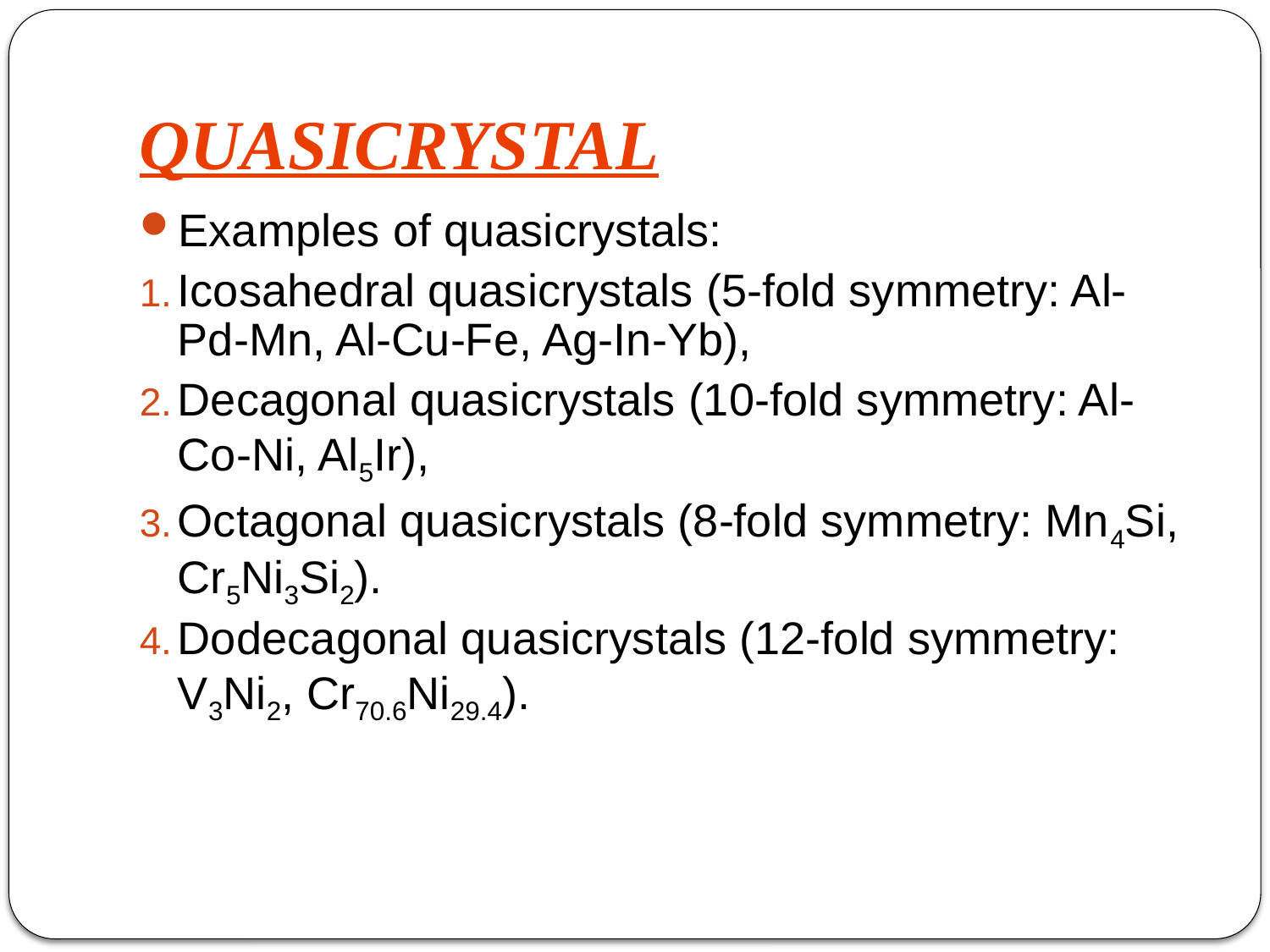

# QUASICRYSTAL
Examples of quasicrystals:
Icosahedral quasicrystals (5-fold symmetry: Al-Pd-Mn, Al-Cu-Fe, Ag-In-Yb),
Decagonal quasicrystals (10-fold symmetry: Al-Co-Ni, Al5Ir),
Octagonal quasicrystals (8-fold symmetry: Mn4Si, Cr5Ni3Si2).
Dodecagonal quasicrystals (12-fold symmetry: V3Ni2, Cr70.6Ni29.4).